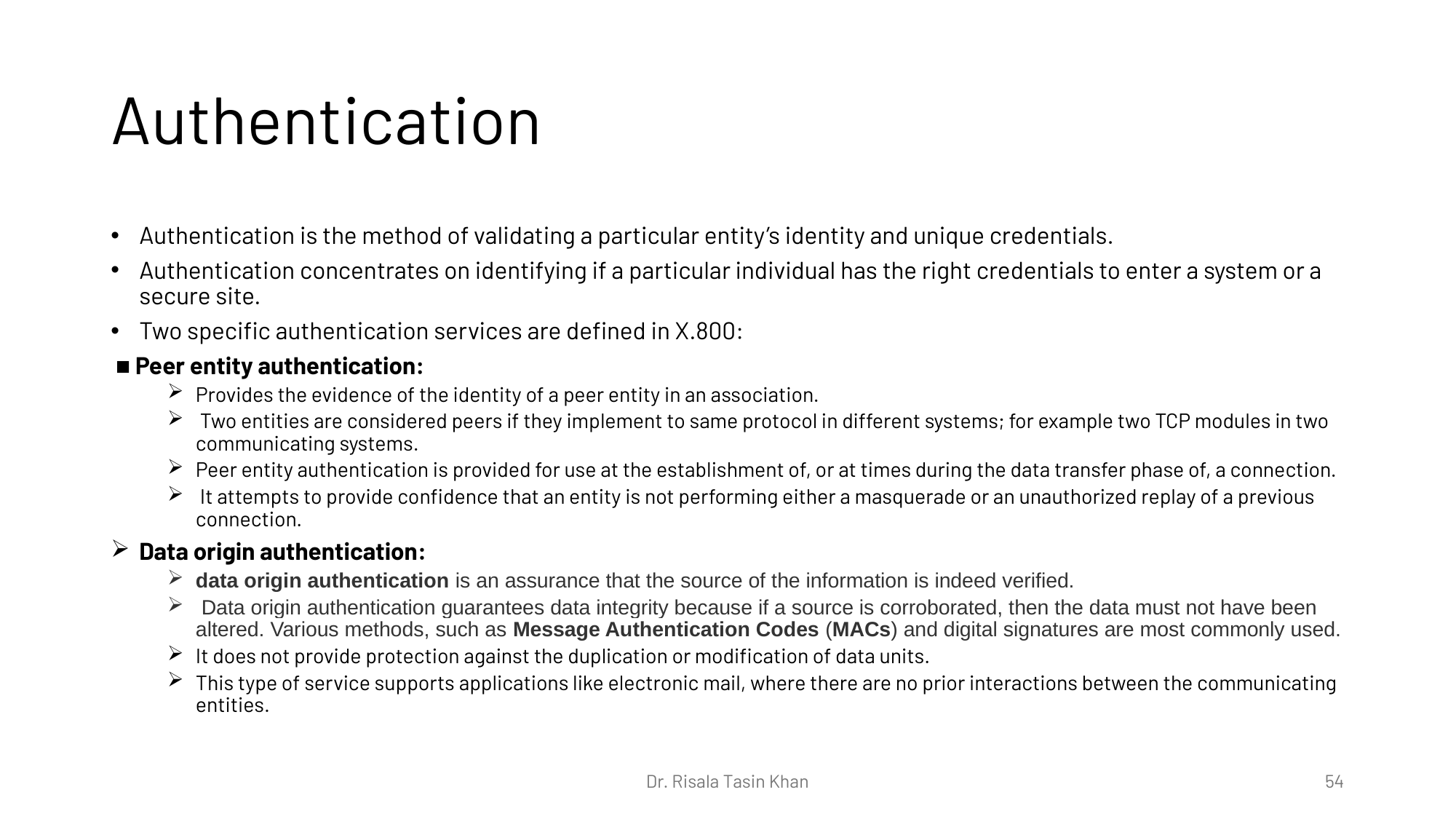

# Authentication
Authentication is the method of validating a particular entity’s identity and unique credentials.
Authentication concentrates on identifying if a particular individual has the right credentials to enter a system or a secure site.
Two specific authentication services are defined in X.800:
 ■ Peer entity authentication:
Provides the evidence of the identity of a peer entity in an association.
 Two entities are considered peers if they implement to same protocol in different systems; for example two TCP modules in two communicating systems.
Peer entity authentication is provided for use at the establishment of, or at times during the data transfer phase of, a connection.
 It attempts to provide confidence that an entity is not performing either a masquerade or an unauthorized replay of a previous connection.
Data origin authentication:
data origin authentication is an assurance that the source of the information is indeed verified.
 Data origin authentication guarantees data integrity because if a source is corroborated, then the data must not have been altered. Various methods, such as Message Authentication Codes (MACs) and digital signatures are most commonly used.
It does not provide protection against the duplication or modification of data units.
This type of service supports applications like electronic mail, where there are no prior interactions between the communicating entities.
Dr. Risala Tasin Khan
54